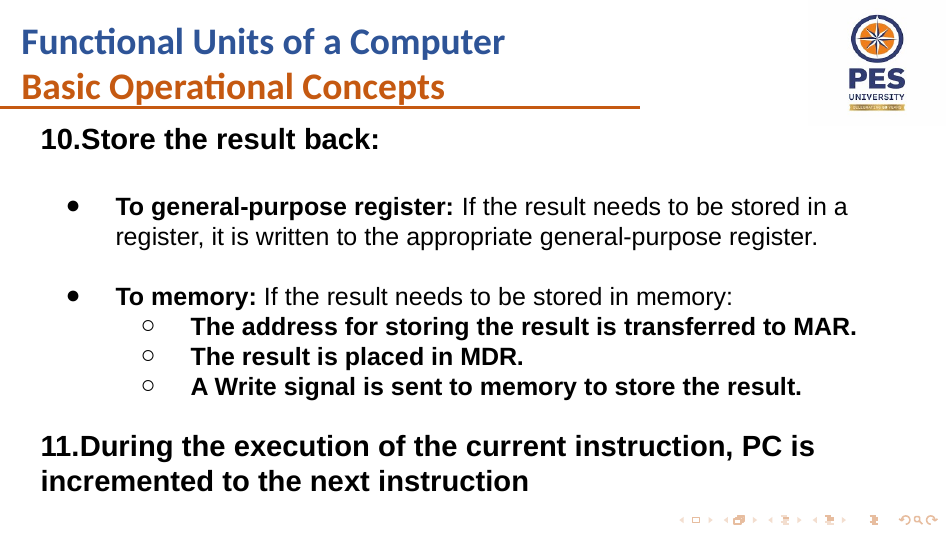

Functional Units of a Computer
Basic Operational Concepts

10.Store the result back:

To general-purpose register: If the result needs to be stored in a register, it is written to the appropriate general-purpose register.

To memory: If the result needs to be stored in memory:
The address for storing the result is transferred to MAR.
The result is placed in MDR.
A Write signal is sent to memory to store the result.

11.During the execution of the current instruction, PC is incremented to the next instruction